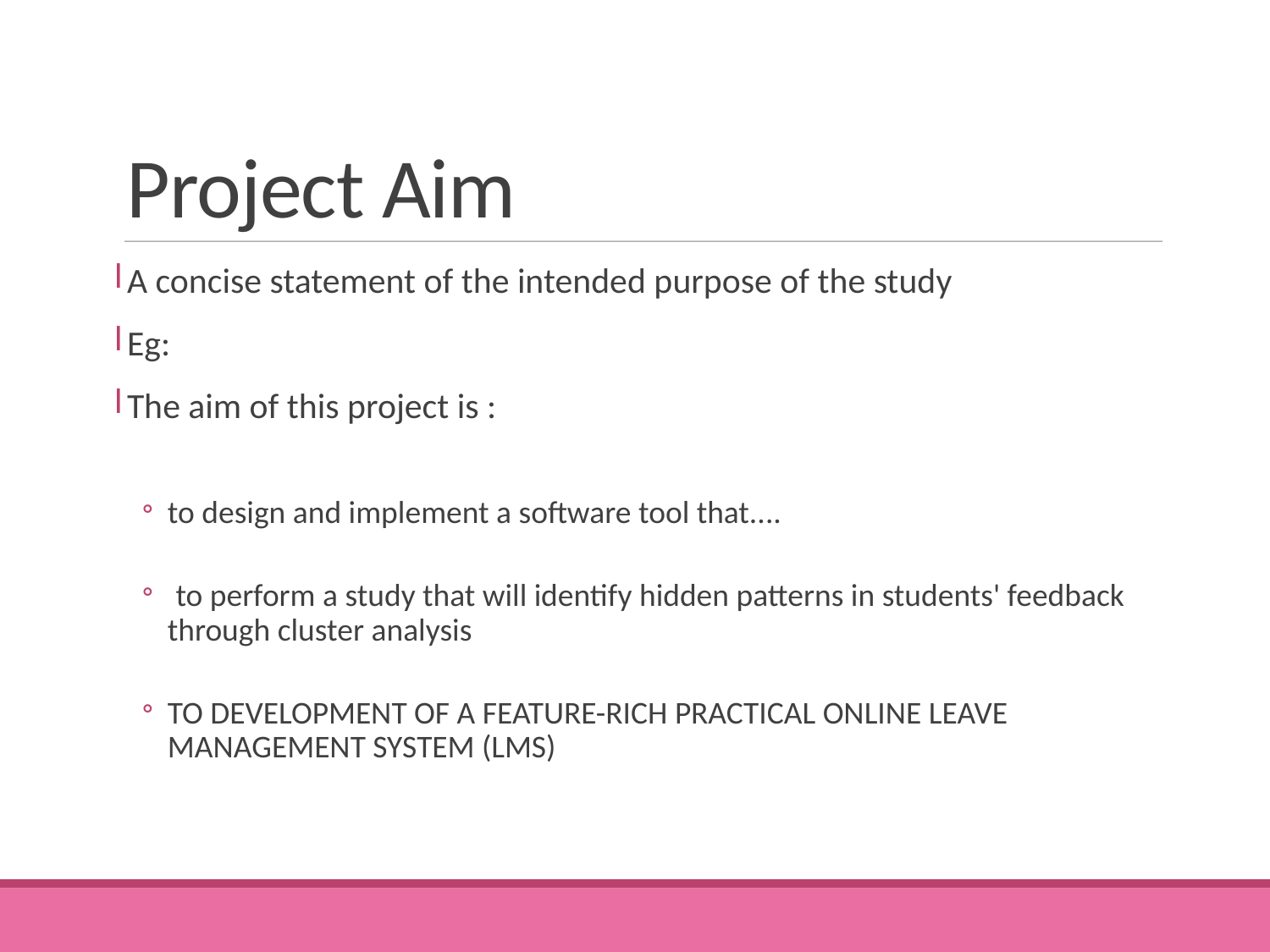

Project Aim
A concise statement of the intended purpose of the study
Eg:
The aim of this project is :

to design and implement a software tool that....

 to perform a study that will identify hidden patterns in students' feedback through cluster analysis

To Development of a Feature-Rich Practical Online Leave Management System (LMS)